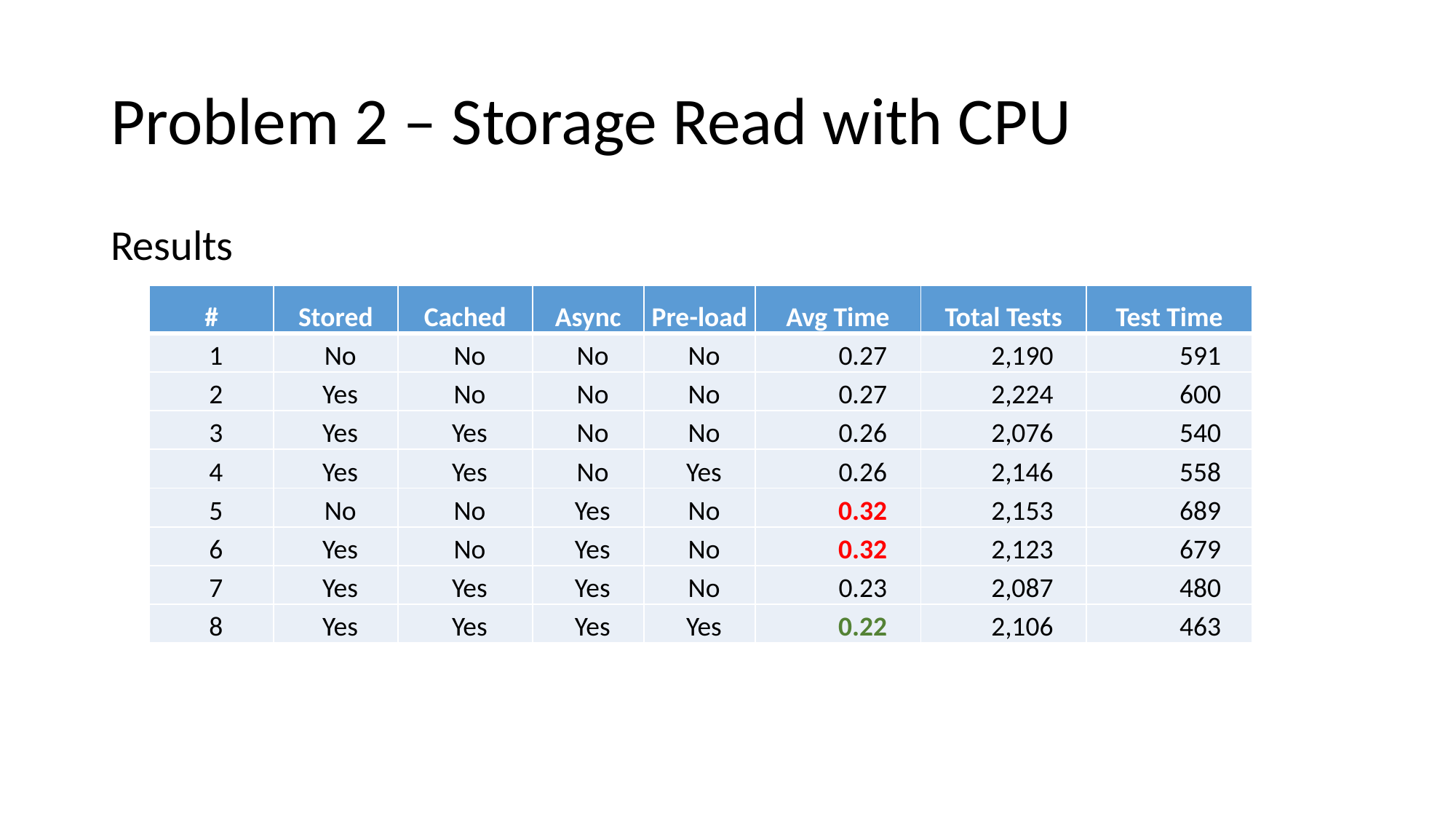

# Problem 2 – Storage Read with CPU
Results

| # | Stored | Cached | Async | Pre-load | Avg Time | Total Tests | Test Time |
| --- | --- | --- | --- | --- | --- | --- | --- |
| 1 | No | No | No | No | 0.27 | 2,190 | 591 |
| 2 | Yes | No | No | No | 0.27 | 2,224 | 600 |
| 3 | Yes | Yes | No | No | 0.26 | 2,076 | 540 |
| 4 | Yes | Yes | No | Yes | 0.26 | 2,146 | 558 |
| 5 | No | No | Yes | No | 0.32 | 2,153 | 689 |
| 6 | Yes | No | Yes | No | 0.32 | 2,123 | 679 |
| 7 | Yes | Yes | Yes | No | 0.23 | 2,087 | 480 |
| 8 | Yes | Yes | Yes | Yes | 0.22 | 2,106 | 463 |